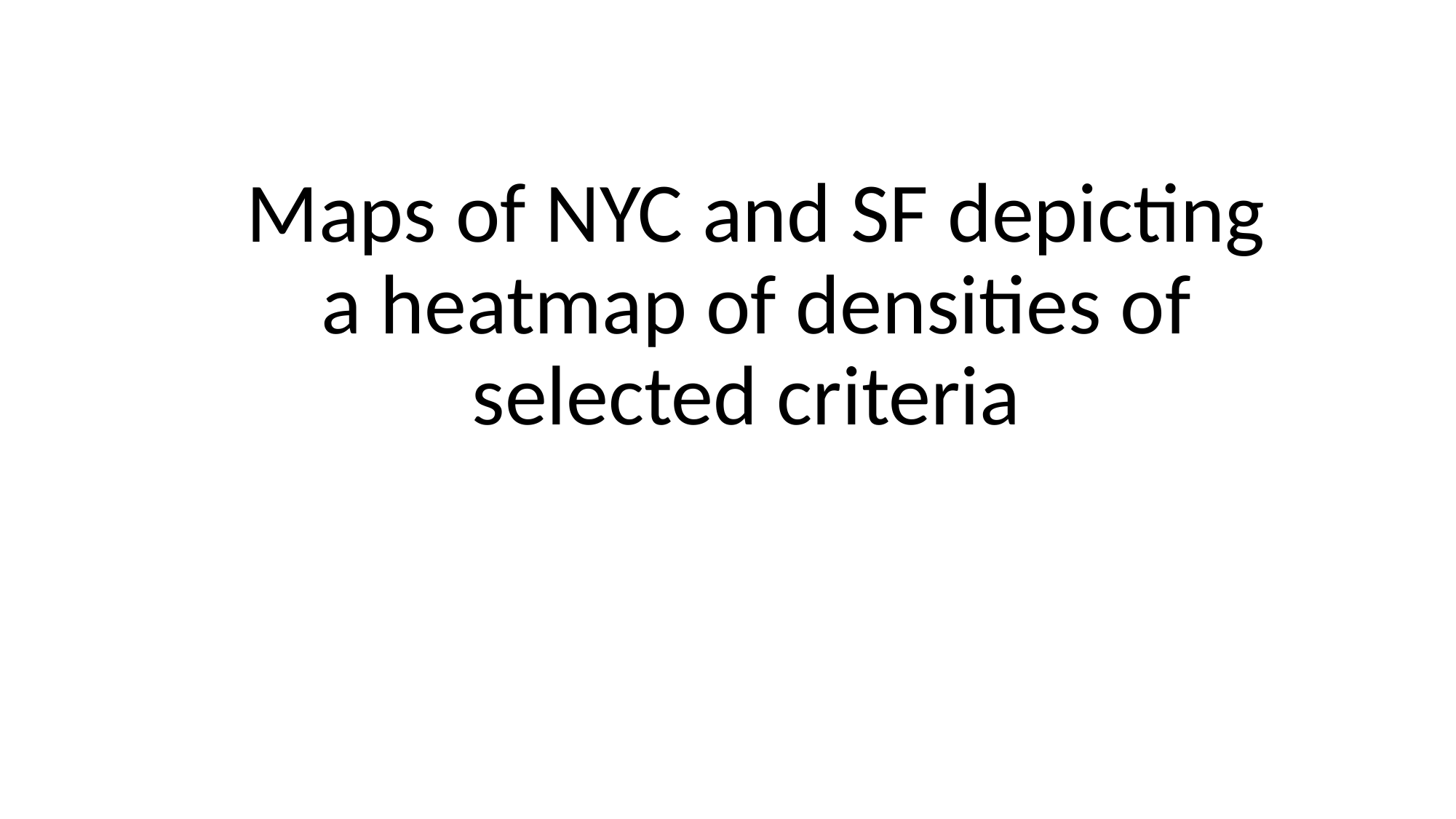

# Maps of NYC and SF depicting a heatmap of densities of selected criteria